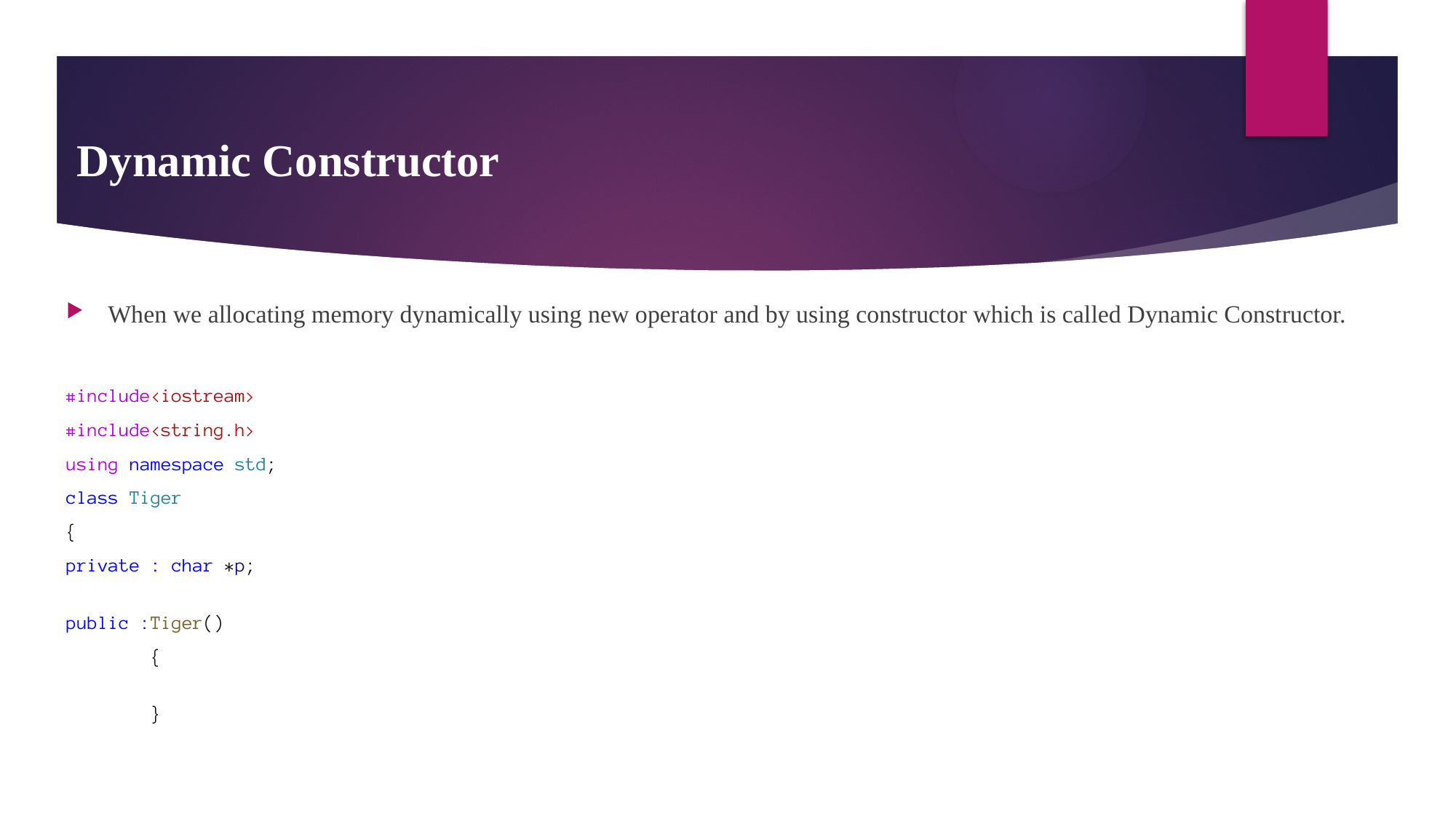

# Dynamic Constructor
When we allocating memory dynamically using new operator and by using constructor which is called Dynamic Constructor.

#include<iostream>
#include<string.h>
using namespace std;
class Tiger
{
private : char *p;
public :Tiger()
        {
        }